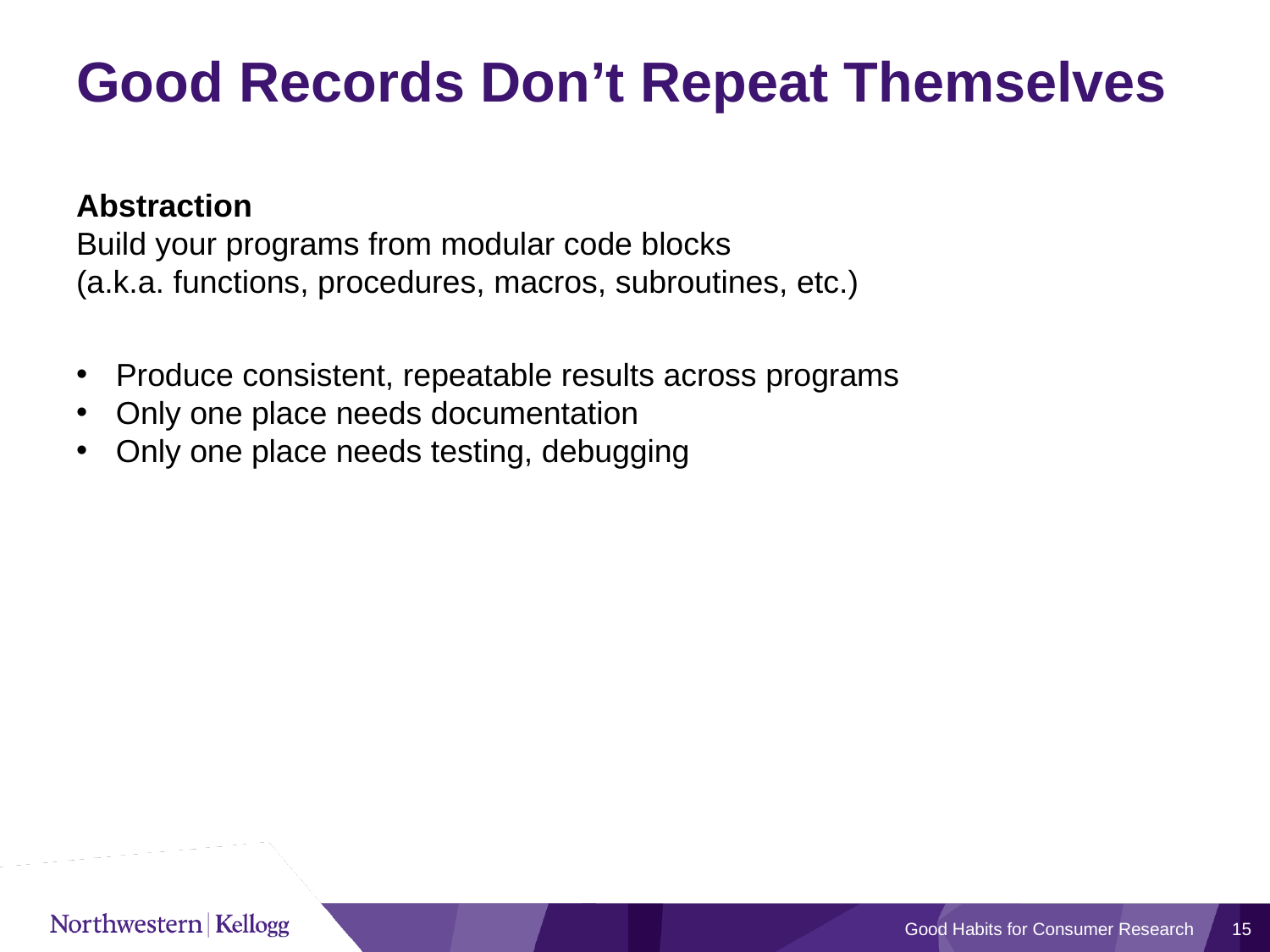

# Good Records Don’t Repeat Themselves
Abstraction
Build your programs from modular code blocks
(a.k.a. functions, procedures, macros, subroutines, etc.)

Produce consistent, repeatable results across programs
Only one place needs documentation
Only one place needs testing, debugging

Good Habits for Consumer Research
15